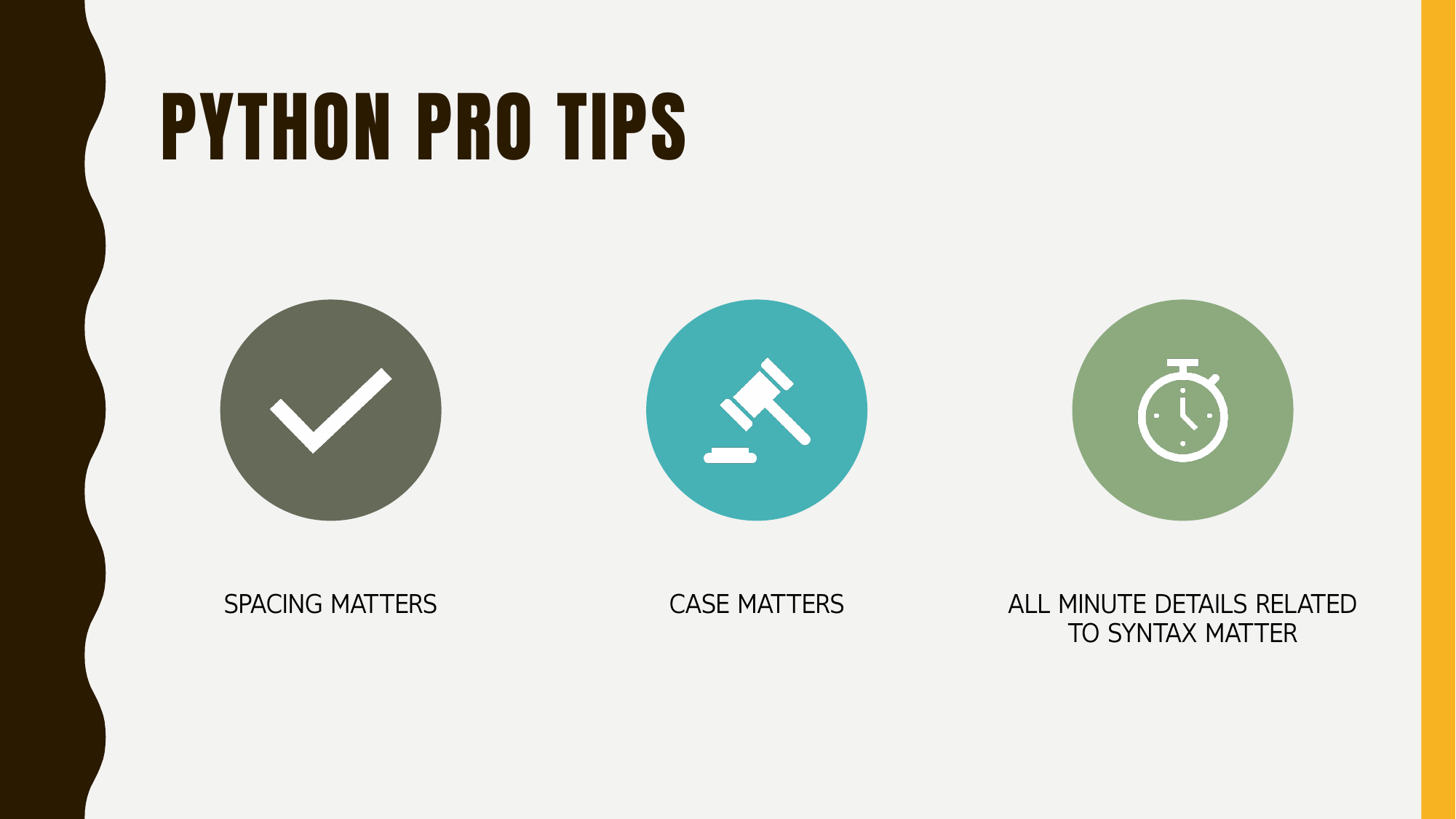

# Python Pro Tips
SPACING matters
CASE matters
ALL MINUTE DETAILS RELATED TO SYNTAX matter